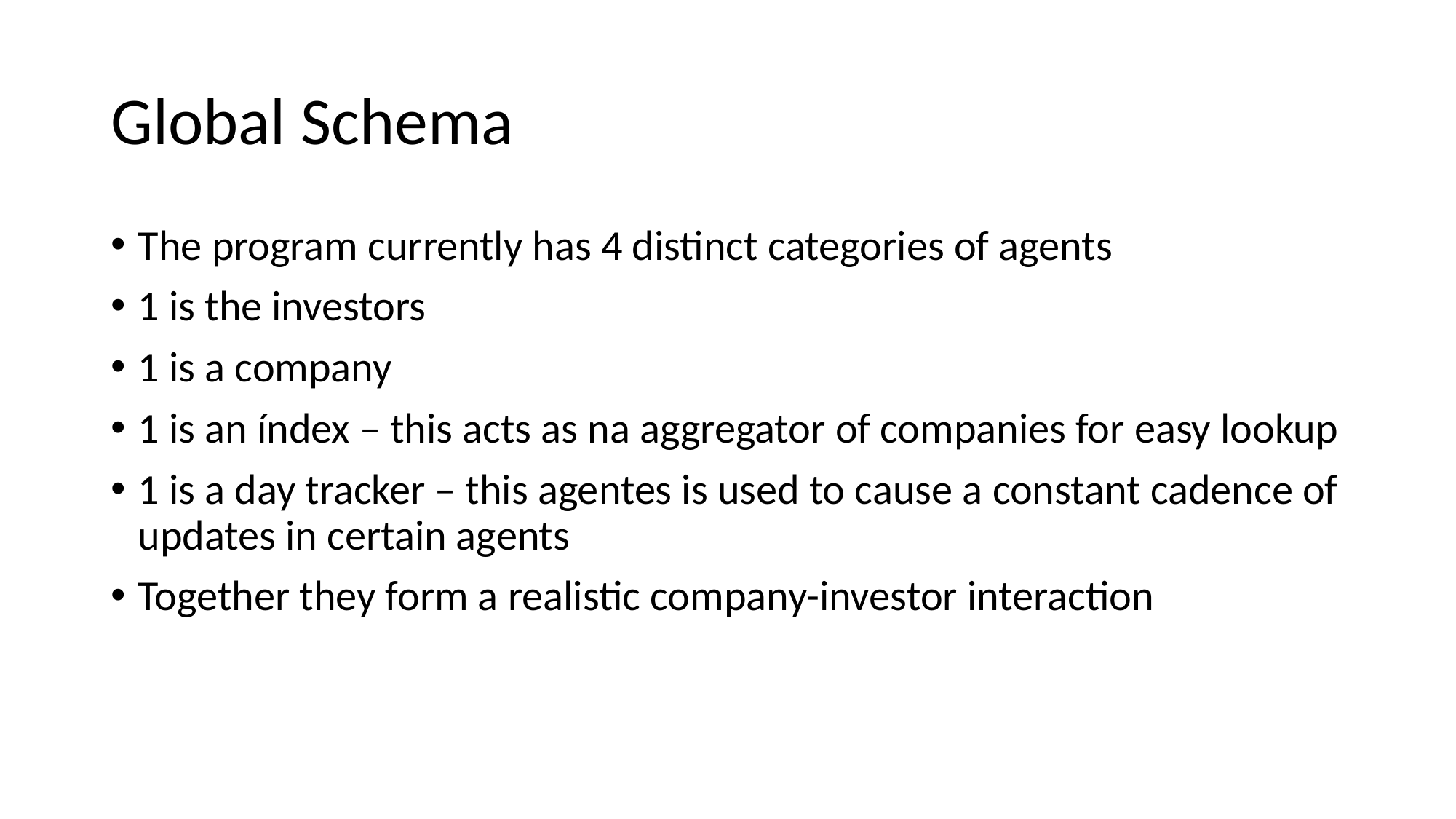

Global Schema
The program currently has 4 distinct categories of agents
1 is the investors
1 is a company
1 is an índex – this acts as na aggregator of companies for easy lookup
1 is a day tracker – this agentes is used to cause a constant cadence of updates in certain agents
Together they form a realistic company-investor interaction